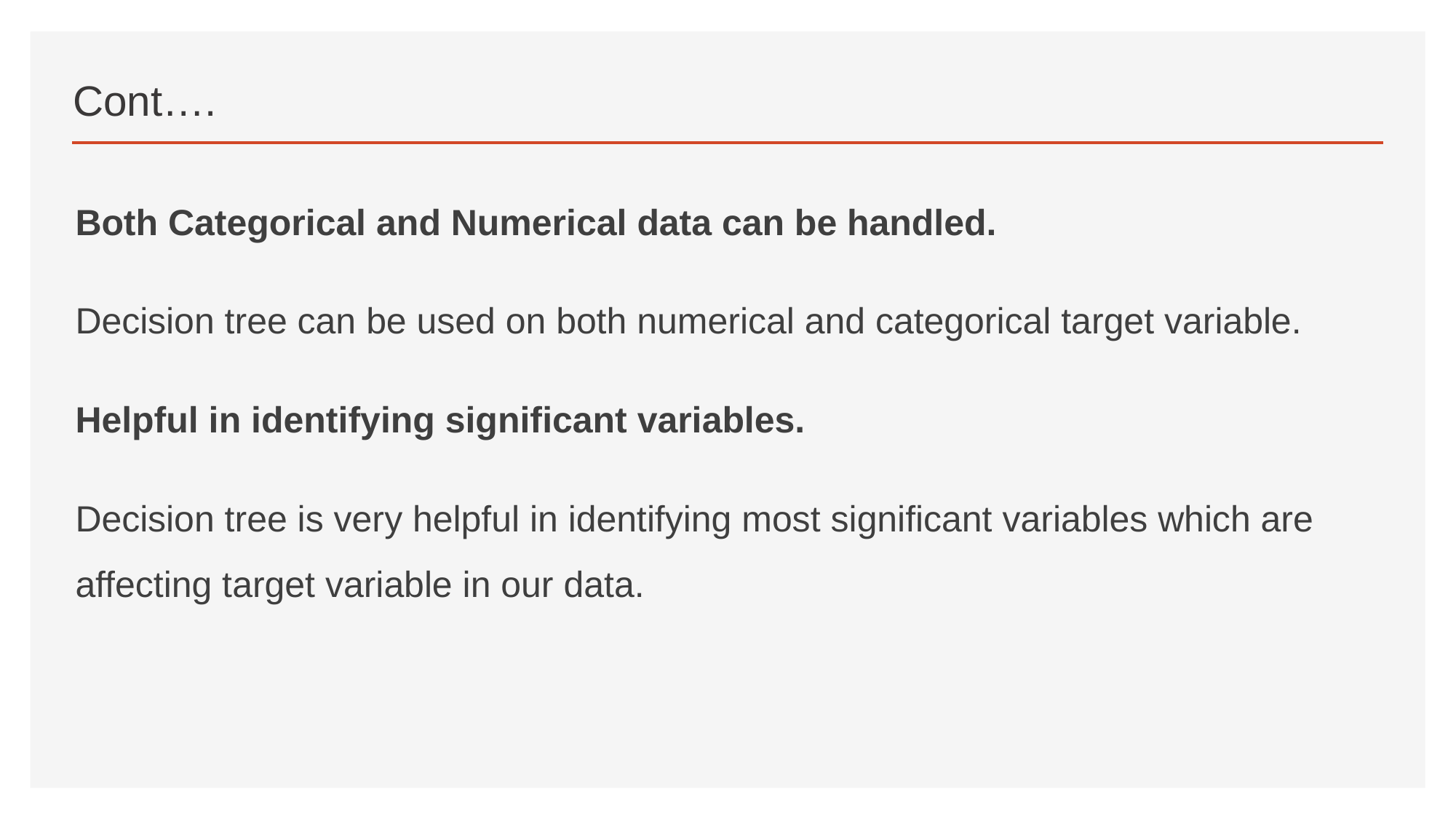

# Cont….
Both Categorical and Numerical data can be handled.
Decision tree can be used on both numerical and categorical target variable.
Helpful in identifying significant variables.
Decision tree is very helpful in identifying most significant variables which are affecting target variable in our data.